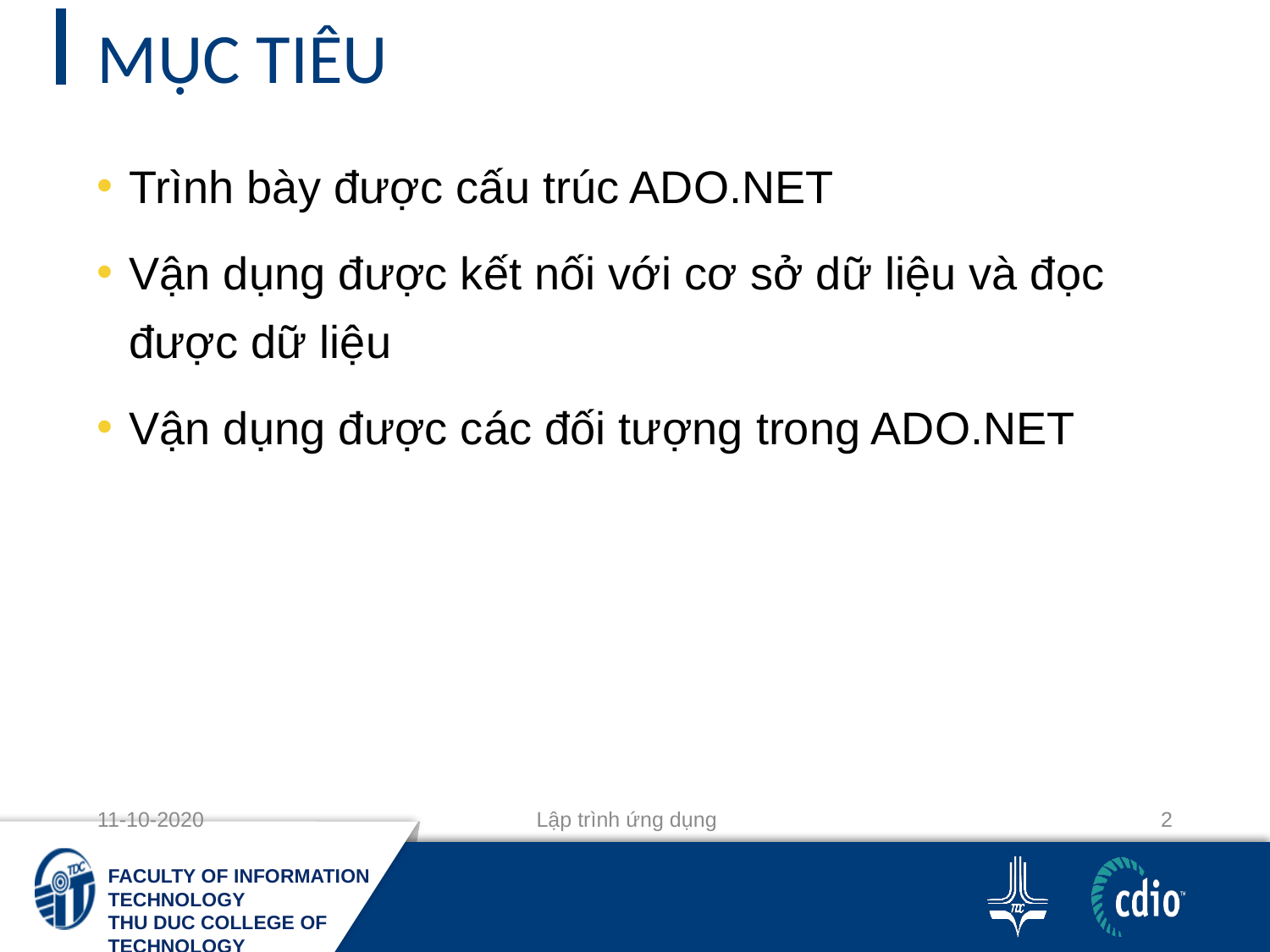

# MỤC TIÊU
Trình bày được cấu trúc ADO.NET
Vận dụng được kết nối với cơ sở dữ liệu và đọc được dữ liệu
Vận dụng được các đối tượng trong ADO.NET
11-10-2020
Lập trình ứng dụng
2